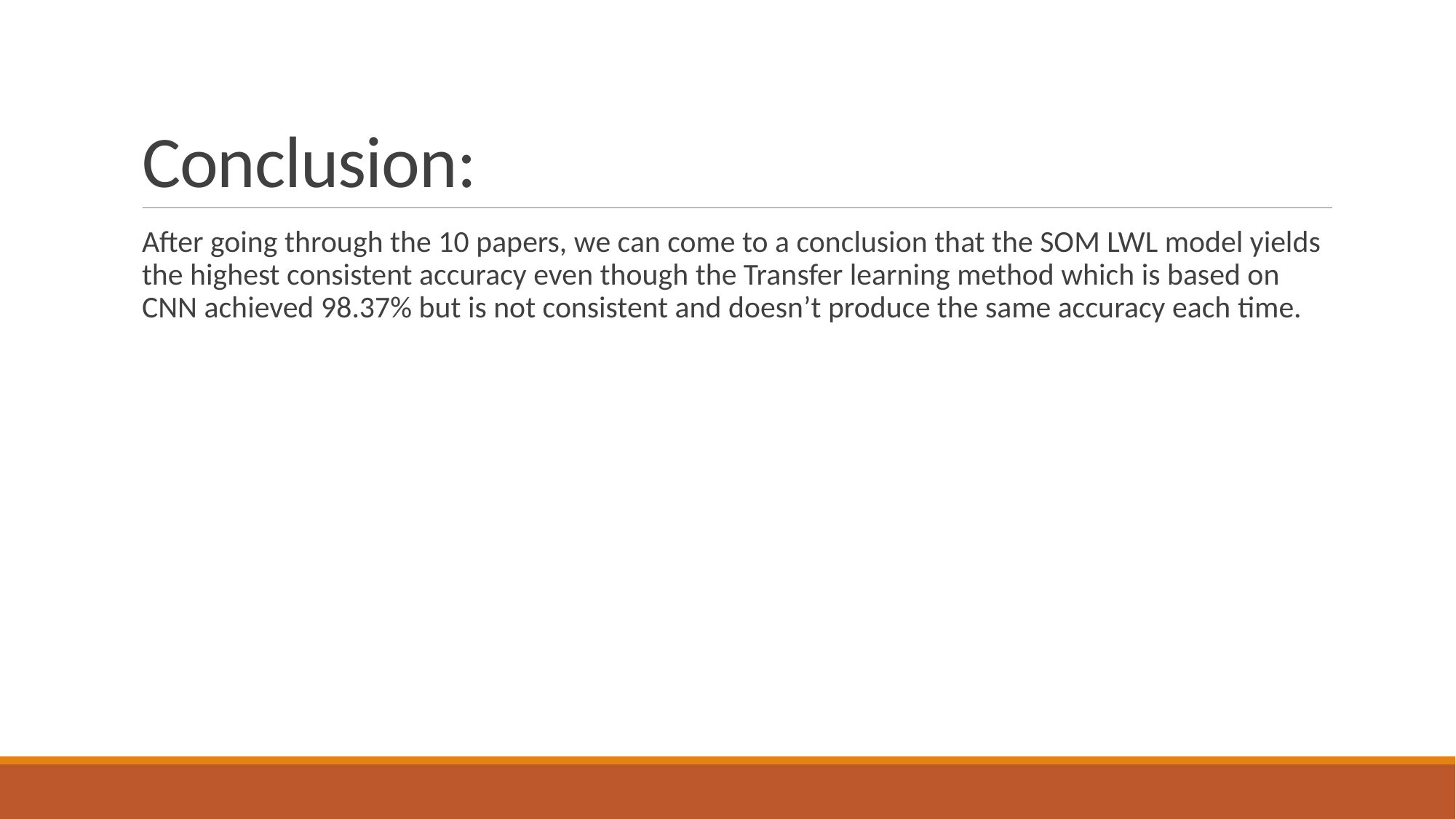

# Conclusion:
After going through the 10 papers, we can come to a conclusion that the SOM LWL model yields the highest consistent accuracy even though the Transfer learning method which is based on CNN achieved 98.37% but is not consistent and doesn’t produce the same accuracy each time.